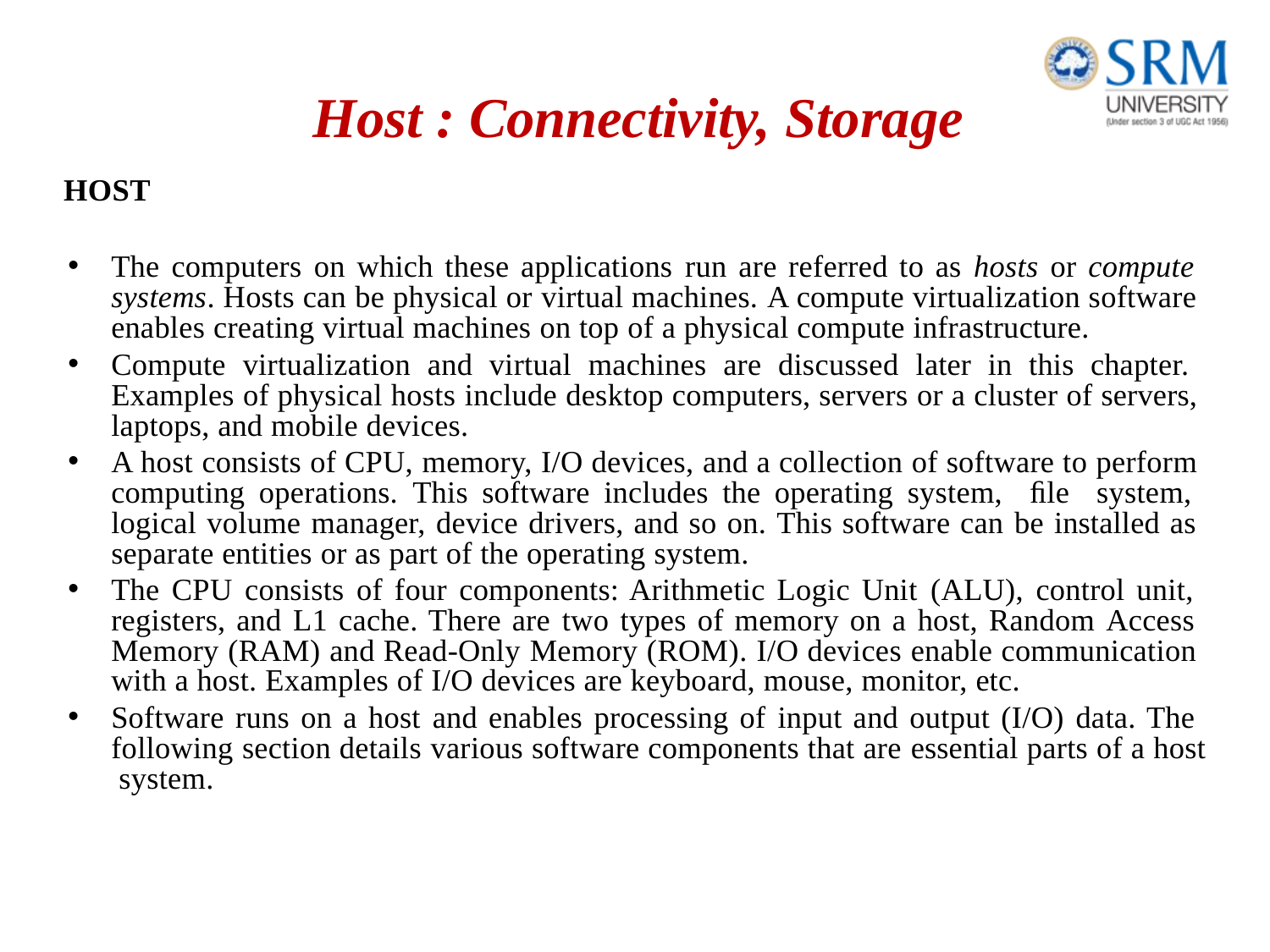

# Host : Connectivity, Storage
HOST

The computers on which these applications run are referred to as hosts or compute  systems. Hosts can be physical or virtual machines. A compute virtualization software  enables creating virtual machines on top of a physical compute infrastructure.
Compute virtualization and virtual machines are discussed later in this chapter.  Examples of physical hosts include desktop computers, servers or a cluster of servers,  laptops, and mobile devices.
A host consists of CPU, memory, I/O devices, and a collection of software to perform  computing operations. This software includes the operating system,  ﬁle  system,  logical volume manager, device drivers, and so on. This software can be installed as  separate entities or as part of the operating system.
The CPU consists of four components: Arithmetic Logic Unit (ALU), control unit,  registers, and L1 cache. There are two types of memory on a host, Random Access  Memory (RAM) and Read-Only Memory (ROM). I/O devices enable communication  with a host. Examples of I/O devices are keyboard, mouse, monitor, etc.
Software runs on a host and enables processing of input and output (I/O) data. The  following section details various software components that are essential parts of a host  system.